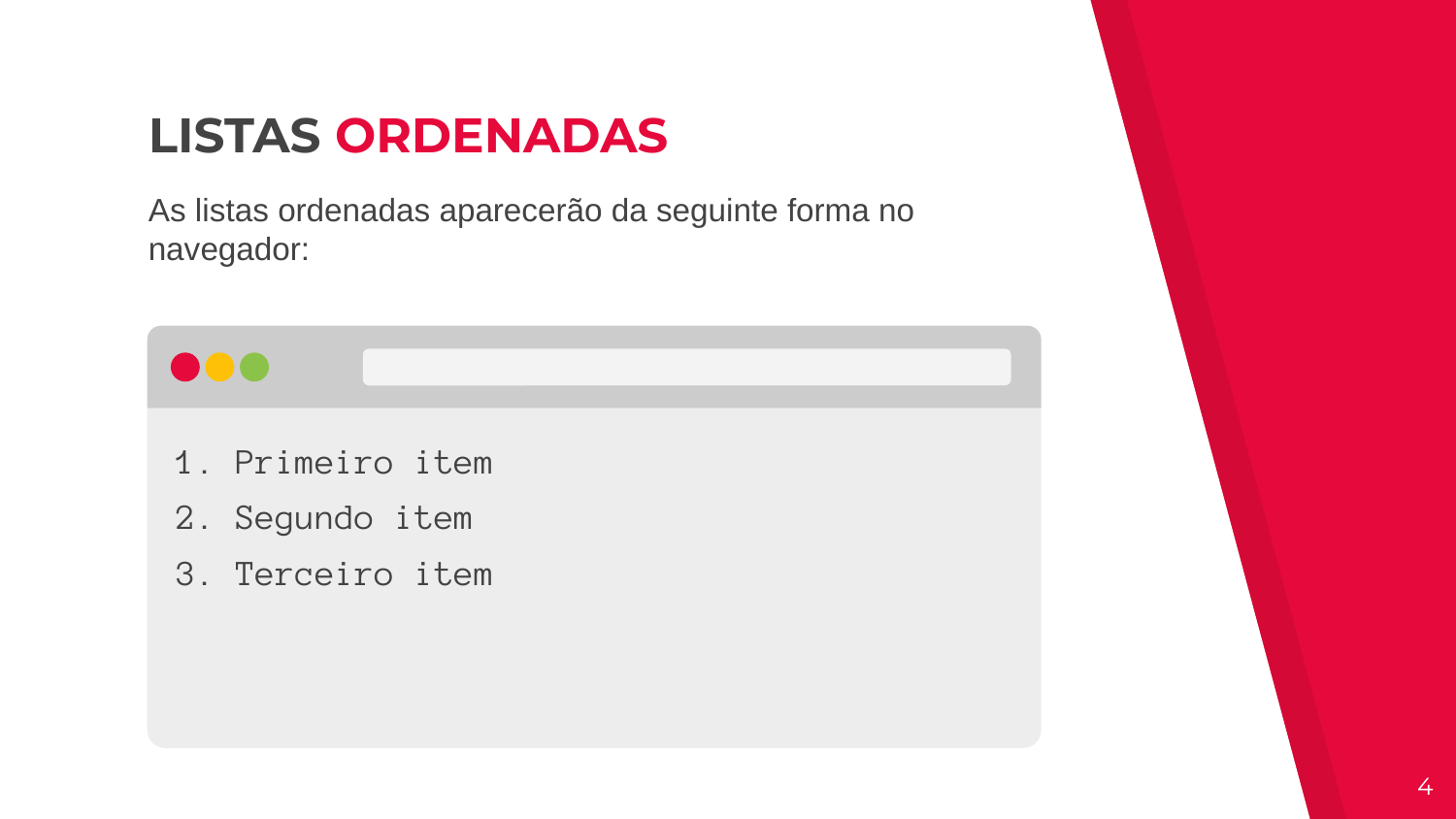

LISTAS ORDENADAS
As listas ordenadas aparecerão da seguinte forma no navegador:

1. Primeiro item
2. Segundo item
3. Terceiro item

4